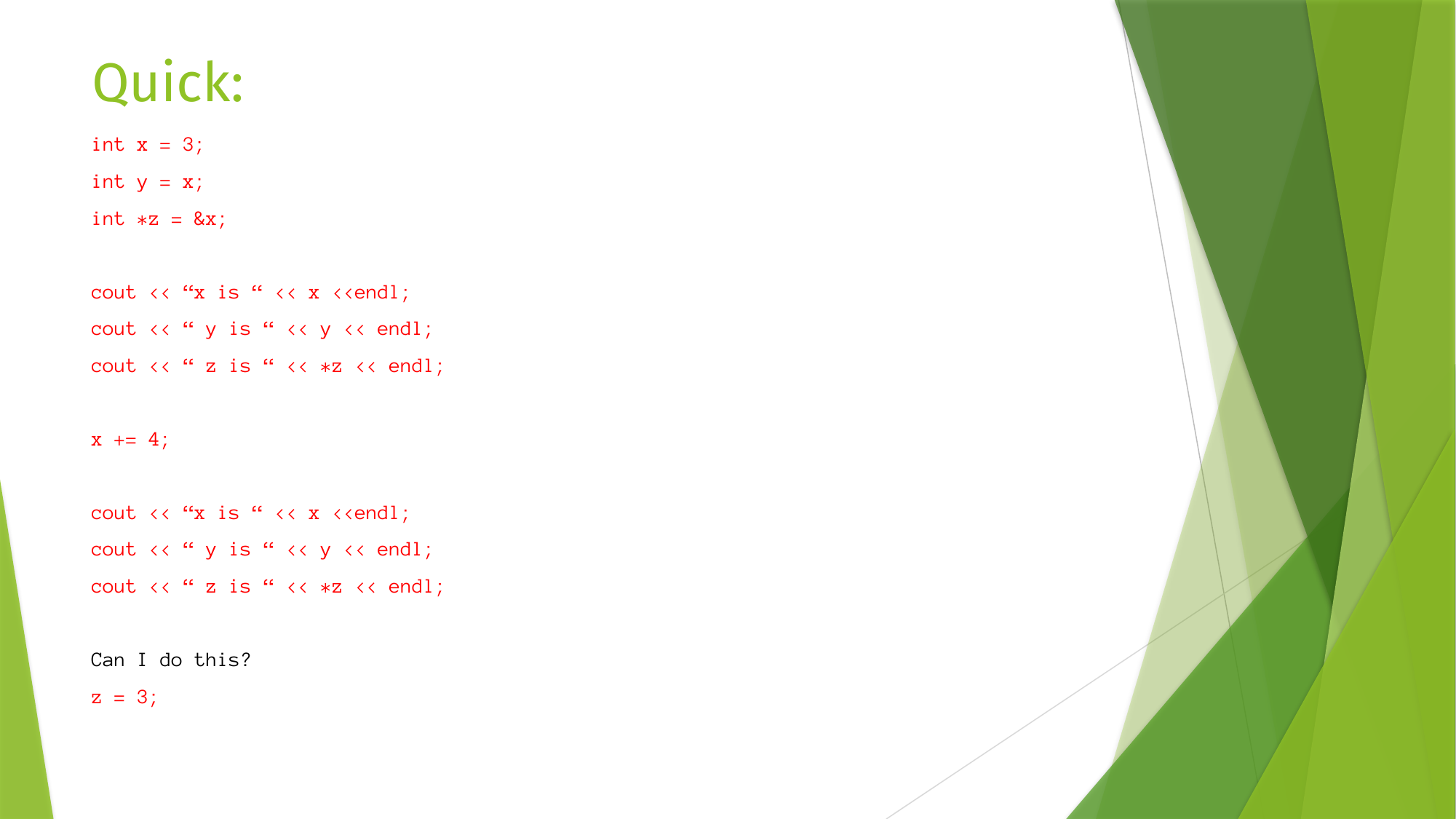

# Quick:
int x = 3;
int y = x;
int *z = &x;

cout << “x is “ << x <<endl;
cout << “ y is “ << y << endl;
cout << “ z is “ << *z << endl;

x += 4;

cout << “x is “ << x <<endl;
cout << “ y is “ << y << endl;
cout << “ z is “ << *z << endl;

Can I do this?
z = 3;